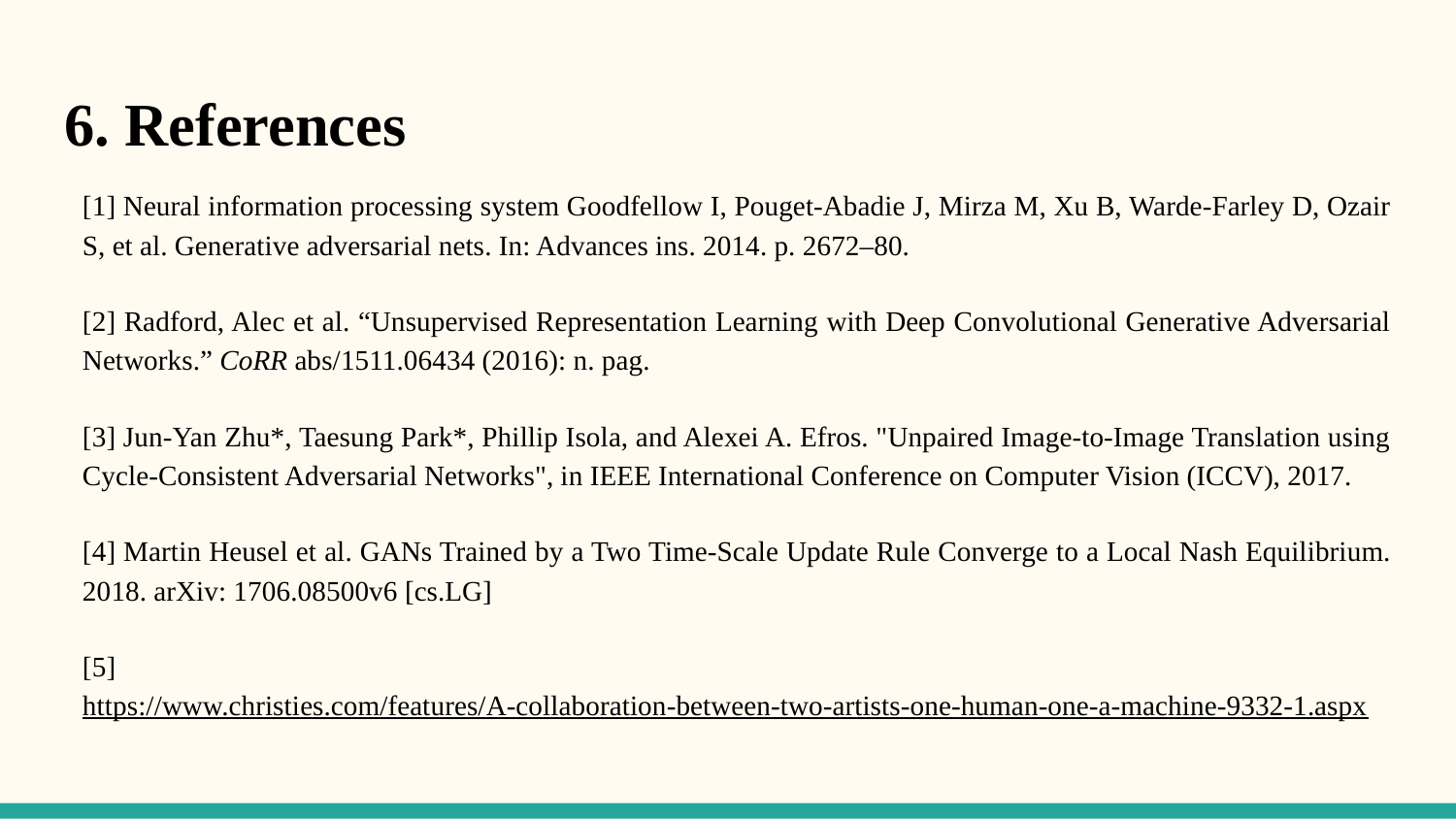

# 6. References
[1] Neural information processing system Goodfellow I, Pouget-Abadie J, Mirza M, Xu B, Warde-Farley D, Ozair S, et al. Generative adversarial nets. In: Advances ins. 2014. p. 2672–80.

[2] Radford, Alec et al. “Unsupervised Representation Learning with Deep Convolutional Generative Adversarial Networks.” CoRR abs/1511.06434 (2016): n. pag.

[3] Jun-Yan Zhu*, Taesung Park*, Phillip Isola, and Alexei A. Efros. "Unpaired Image-to-Image Translation using Cycle-Consistent Adversarial Networks", in IEEE International Conference on Computer Vision (ICCV), 2017.

[4] Martin Heusel et al. GANs Trained by a Two Time-Scale Update Rule Converge to a Local Nash Equilibrium. 2018. arXiv: 1706.08500v6 [cs.LG]

[5]https://www.christies.com/features/A-collaboration-between-two-artists-one-human-one-a-machine-9332-1.aspx